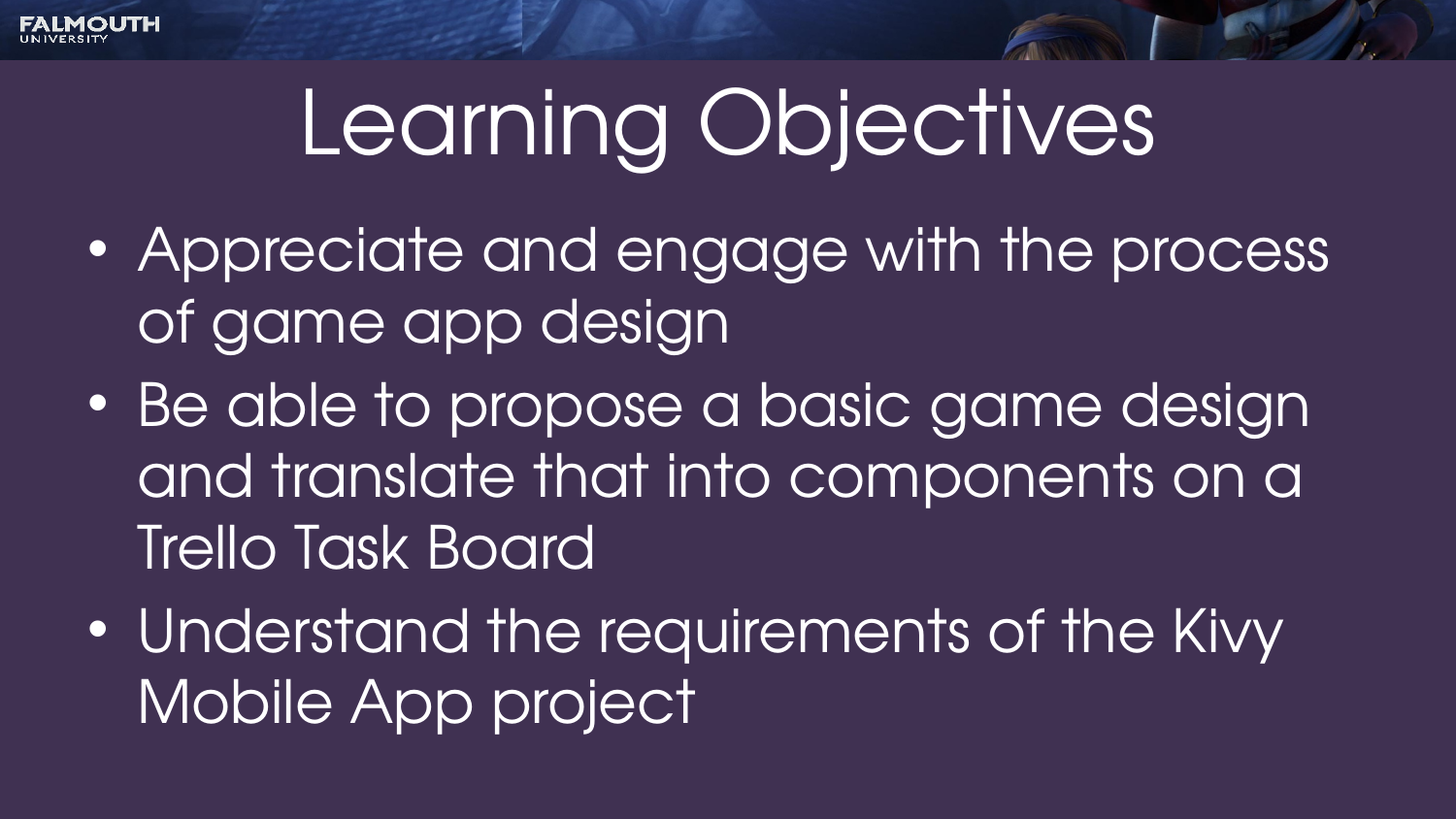

# Learning Objectives
Appreciate and engage with the process of game app design
Be able to propose a basic game design and translate that into components on a Trello Task Board
Understand the requirements of the Kivy Mobile App project